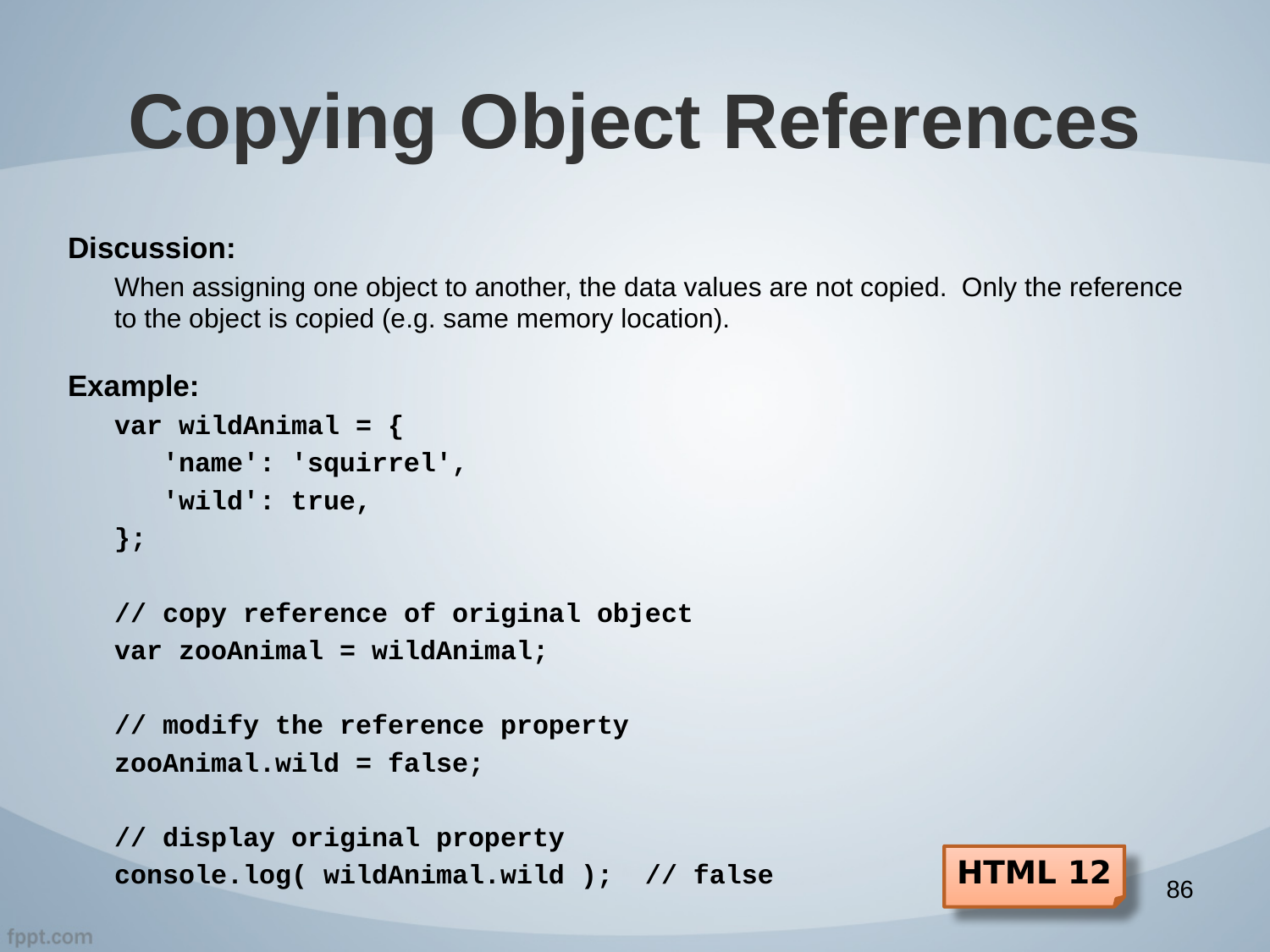

# Copying Object References
Discussion:
When assigning one object to another, the data values are not copied.  Only the reference to the object is copied (e.g. same memory location).

Example:
var wildAnimal = {
   'name': 'squirrel',
   'wild': true,
};

// copy reference of original object
var zooAnimal = wildAnimal;

// modify the reference property
zooAnimal.wild = false;

// display original property
console.log( wildAnimal.wild );  // false
HTML 12
86